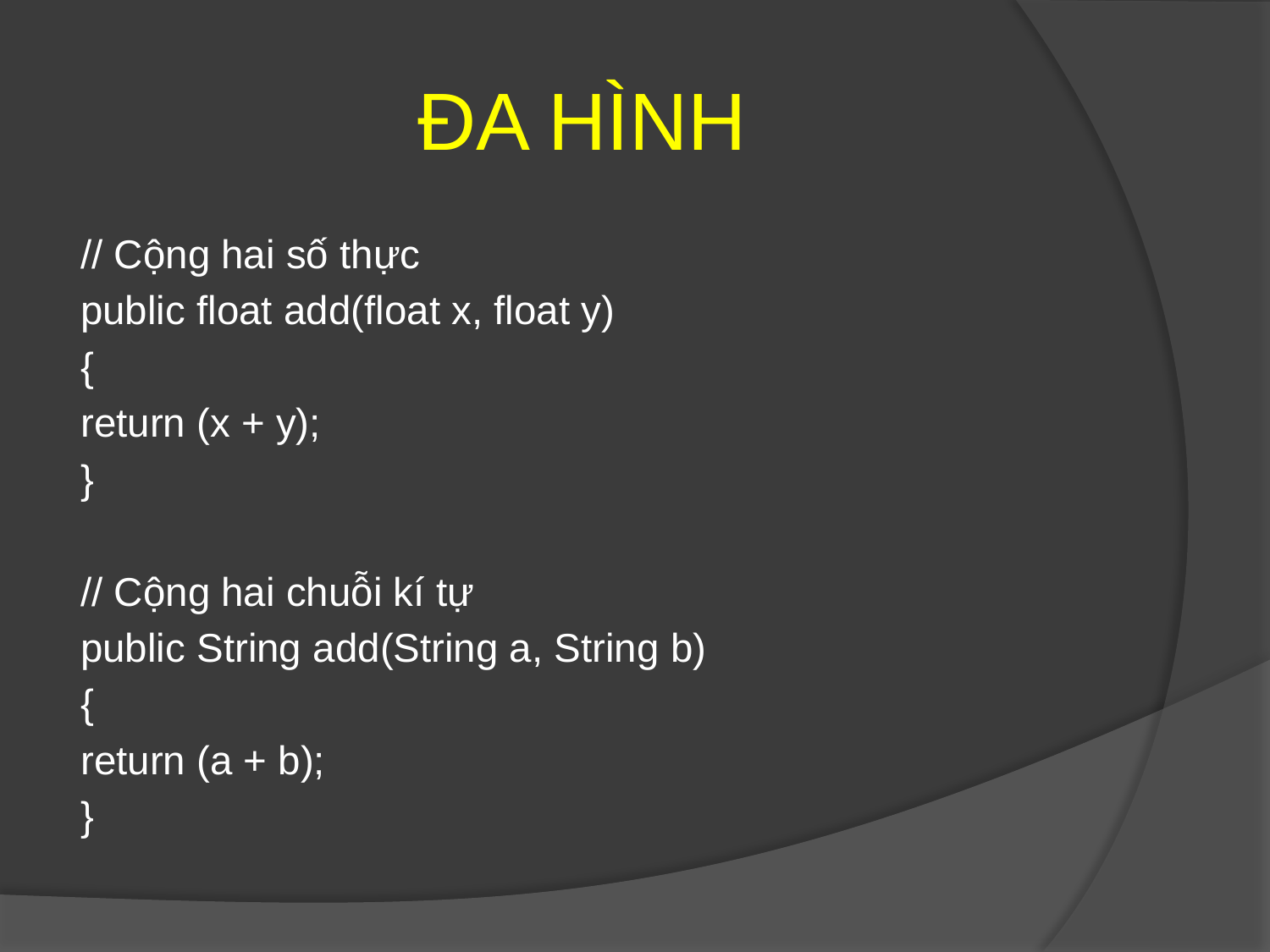

# ĐA HÌNH
	// Cộng hai số thực
	public float add(float x, float y)
	{
		return (x + y);
	}

	// Cộng hai chuỗi kí tự
	public String add(String a, String b)
	{
		return (a + b);
	}